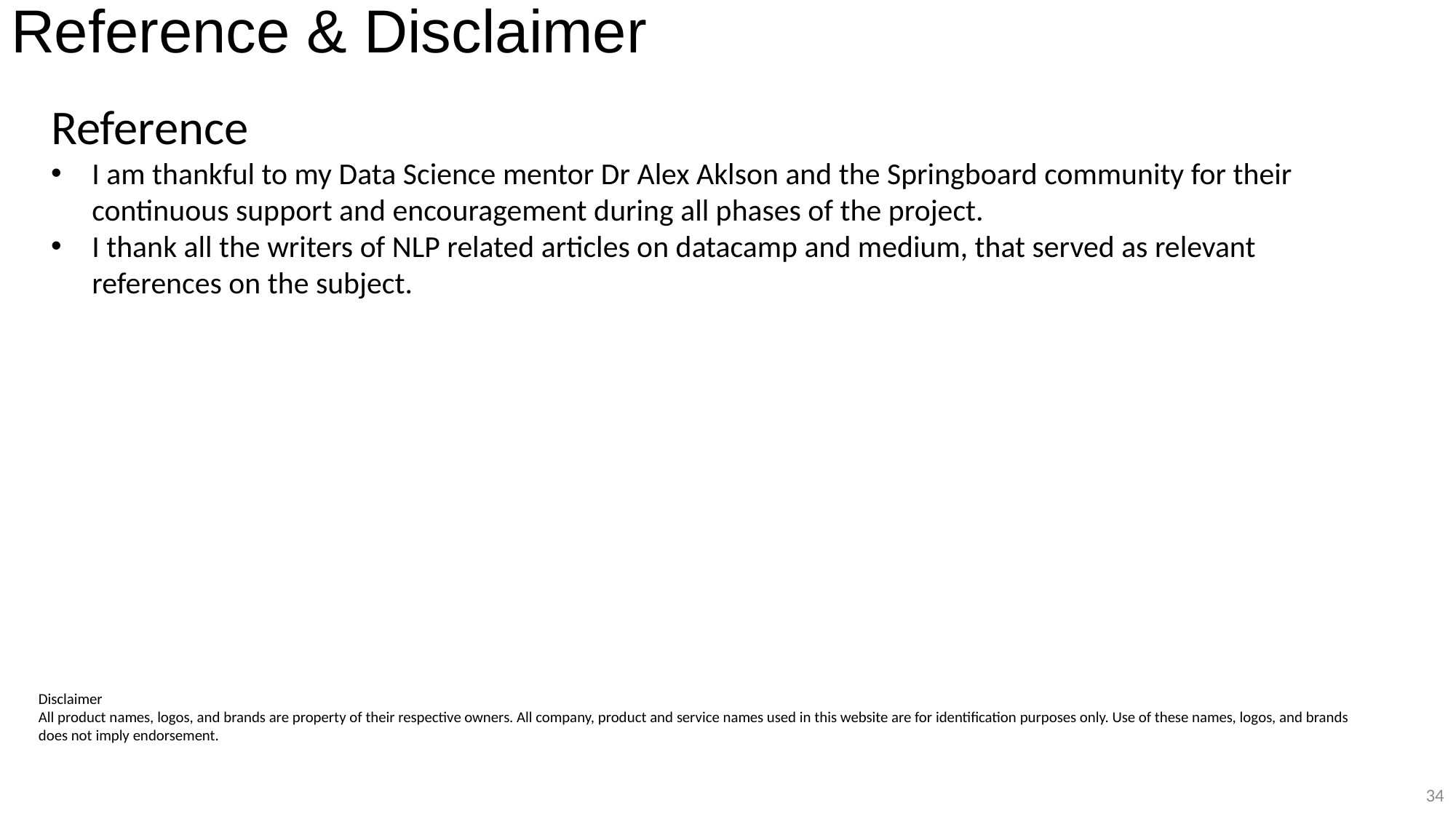

# Reference & Disclaimer
Reference
I am thankful to my Data Science mentor Dr Alex Aklson and the Springboard community for their continuous support and encouragement during all phases of the project.
I thank all the writers of NLP related articles on datacamp and medium, that served as relevant references on the subject.

Disclaimer
All product names, logos, and brands are property of their respective owners. All company, product and service names used in this website are for identification purposes only. Use of these names, logos, and brands does not imply endorsement.
34